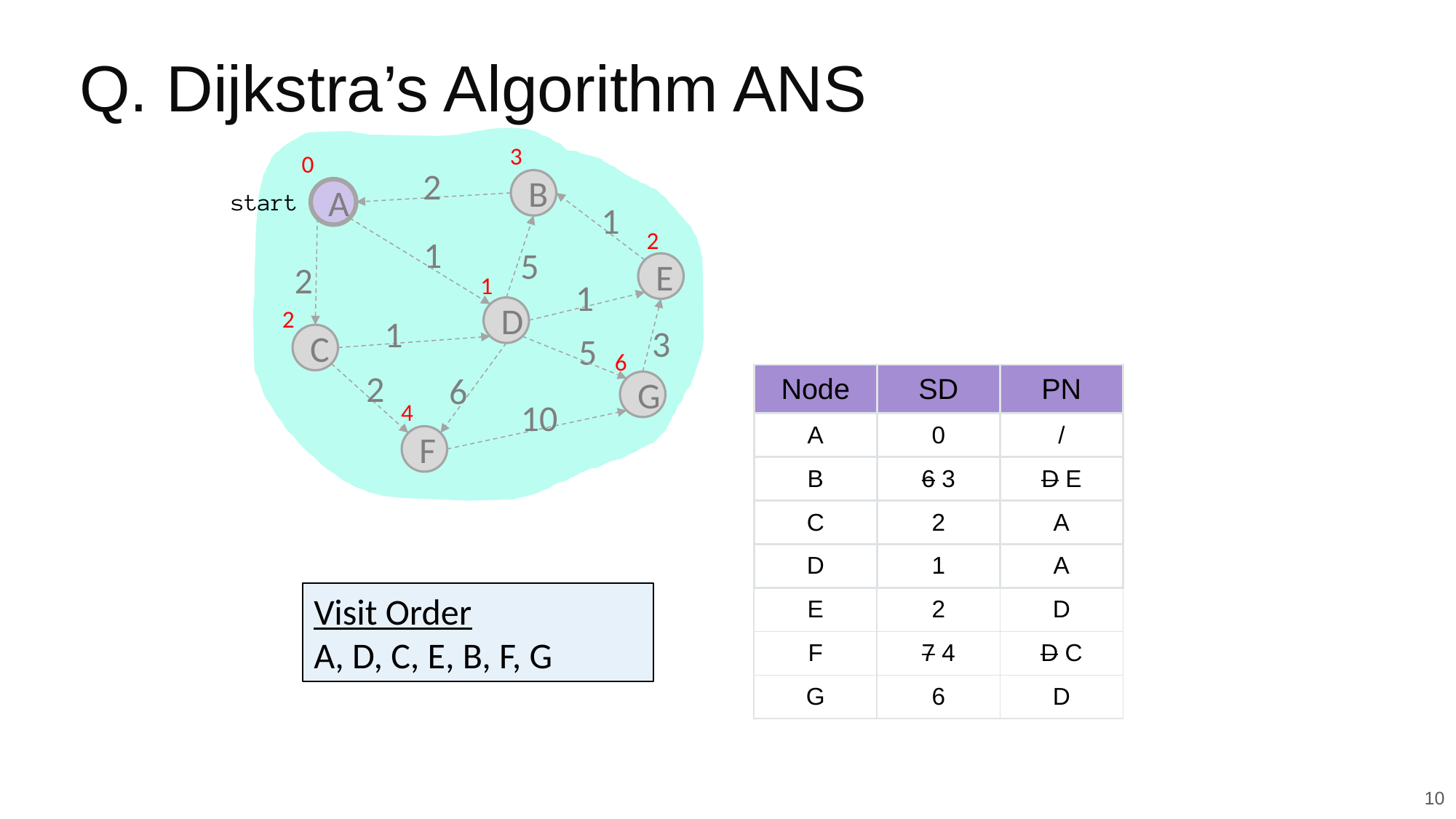

# Q. Dijkstra’s Algorithm ANS

3
0
2
B
A
1
2
1
5
2
E
1
1
D
2
1
3
5
C
6
2
6
G
10
4
F

start
| Node | SD | PN |
| --- | --- | --- |
| A | 0 | / |
| B | 6 3 | D E |
| C | 2 | A |
| D | 1 | A |
| E | 2 | D |
| F | 7 4 | D C |
| G | 6 | D |
Visit Order
A, D, C, E, B, F, G